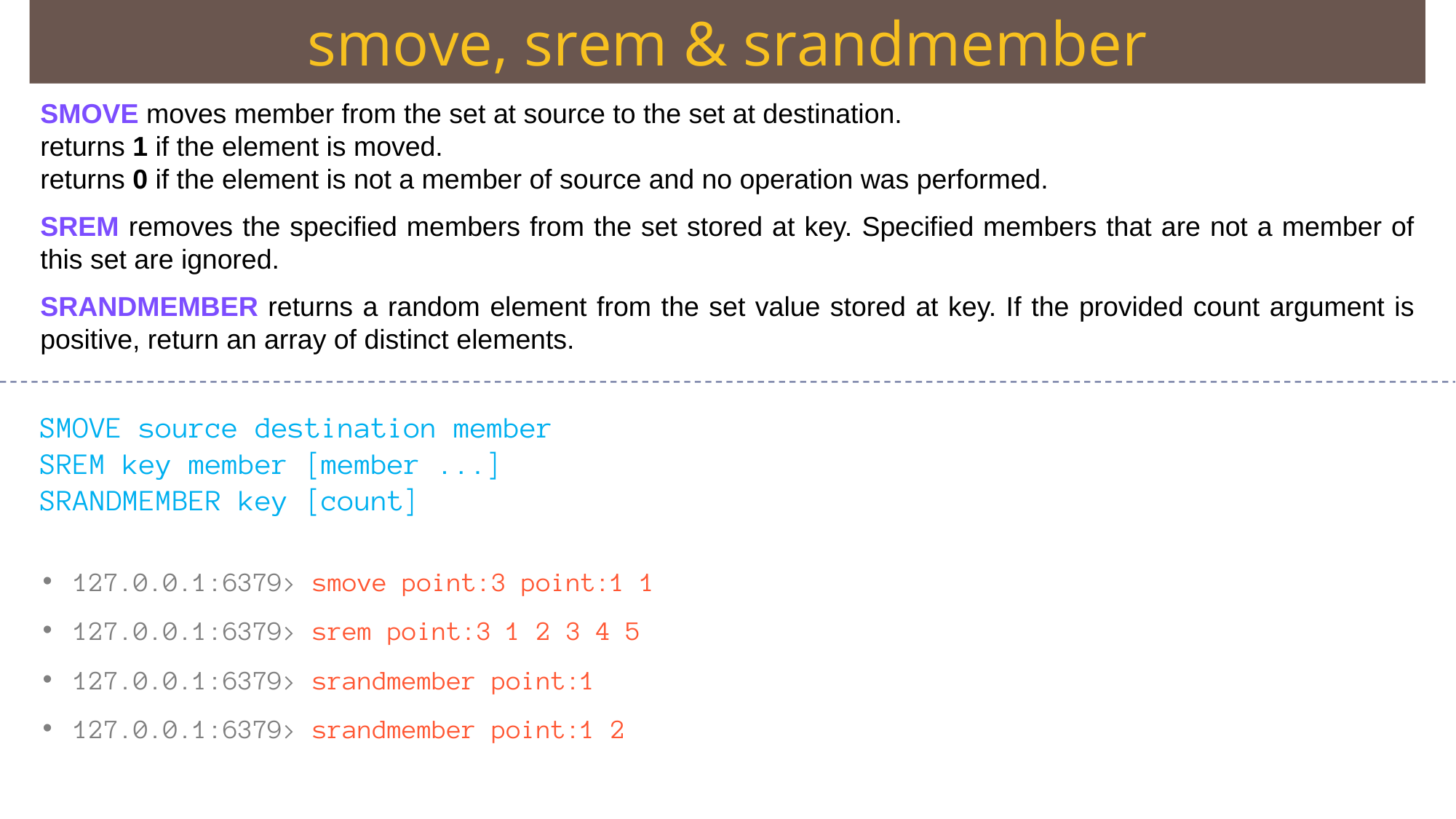

smove, srem & srandmember
SMOVE moves member from the set at source to the set at destination.
returns 1 if the element is moved.
returns 0 if the element is not a member of source and no operation was performed.

SREM removes the specified members from the set stored at key. Specified members that are not a member of this set are ignored.

SRANDMEMBER returns a random element from the set value stored at key. If the provided count argument is positive, return an array of distinct elements.

SMOVE source destination member
SREM key member [member ...]
SRANDMEMBER key [count]
127.0.0.1:6379> smove point:3 point:1 1
127.0.0.1:6379> srem point:3 1 2 3 4 5
127.0.0.1:6379> srandmember point:1
127.0.0.1:6379> srandmember point:1 2